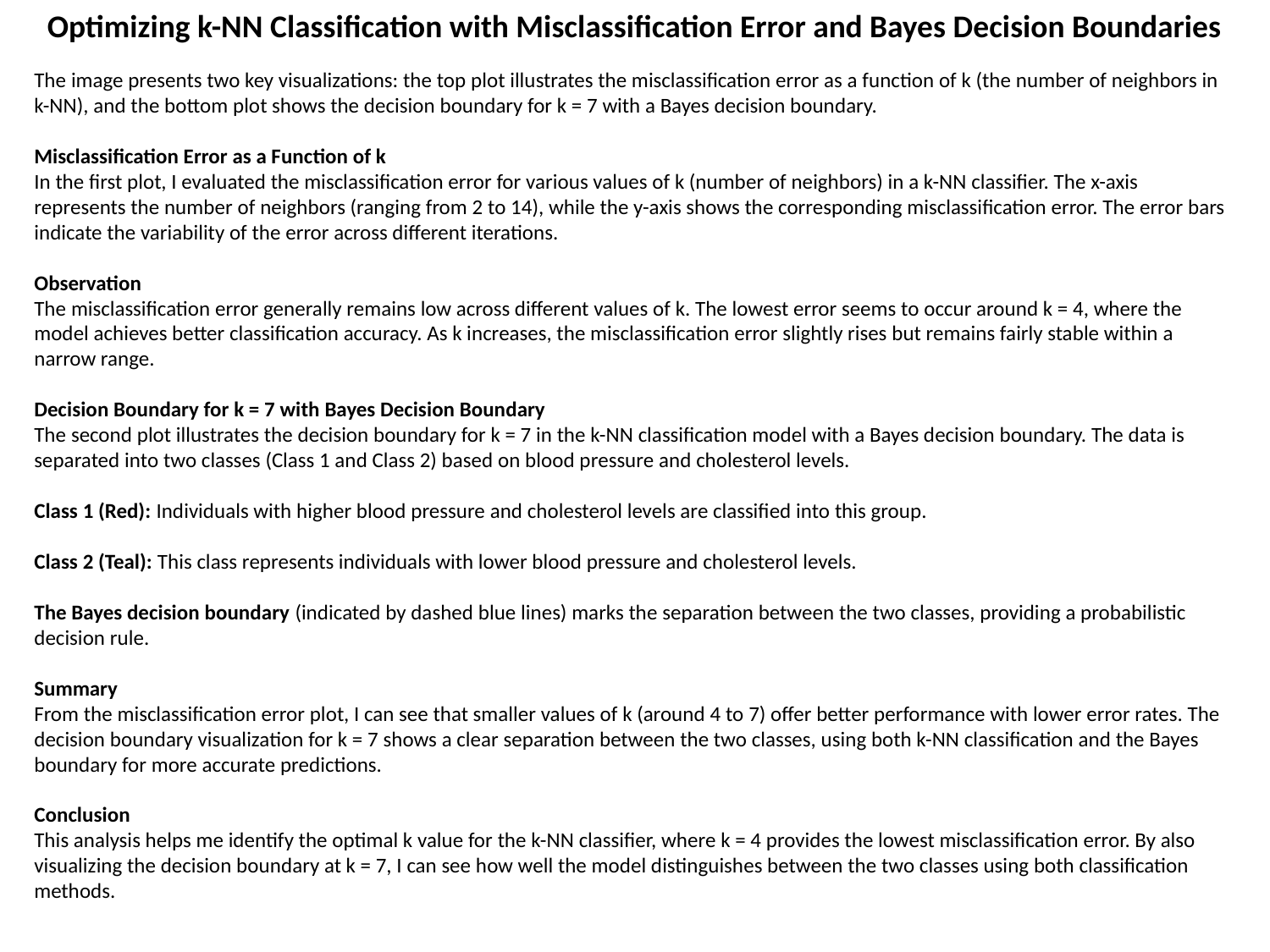

Optimizing k-NN Classification with Misclassification Error and Bayes Decision Boundaries
The image presents two key visualizations: the top plot illustrates the misclassification error as a function of k (the number of neighbors in k-NN), and the bottom plot shows the decision boundary for k = 7 with a Bayes decision boundary.

Misclassification Error as a Function of k
In the first plot, I evaluated the misclassification error for various values of k (number of neighbors) in a k-NN classifier. The x-axis represents the number of neighbors (ranging from 2 to 14), while the y-axis shows the corresponding misclassification error. The error bars indicate the variability of the error across different iterations.

Observation
The misclassification error generally remains low across different values of k. The lowest error seems to occur around k = 4, where the model achieves better classification accuracy. As k increases, the misclassification error slightly rises but remains fairly stable within a narrow range.

Decision Boundary for k = 7 with Bayes Decision Boundary
The second plot illustrates the decision boundary for k = 7 in the k-NN classification model with a Bayes decision boundary. The data is separated into two classes (Class 1 and Class 2) based on blood pressure and cholesterol levels.

Class 1 (Red): Individuals with higher blood pressure and cholesterol levels are classified into this group.

Class 2 (Teal): This class represents individuals with lower blood pressure and cholesterol levels.

The Bayes decision boundary (indicated by dashed blue lines) marks the separation between the two classes, providing a probabilistic decision rule.

Summary
From the misclassification error plot, I can see that smaller values of k (around 4 to 7) offer better performance with lower error rates. The decision boundary visualization for k = 7 shows a clear separation between the two classes, using both k-NN classification and the Bayes boundary for more accurate predictions.

Conclusion
This analysis helps me identify the optimal k value for the k-NN classifier, where k = 4 provides the lowest misclassification error. By also visualizing the decision boundary at k = 7, I can see how well the model distinguishes between the two classes using both classification methods.